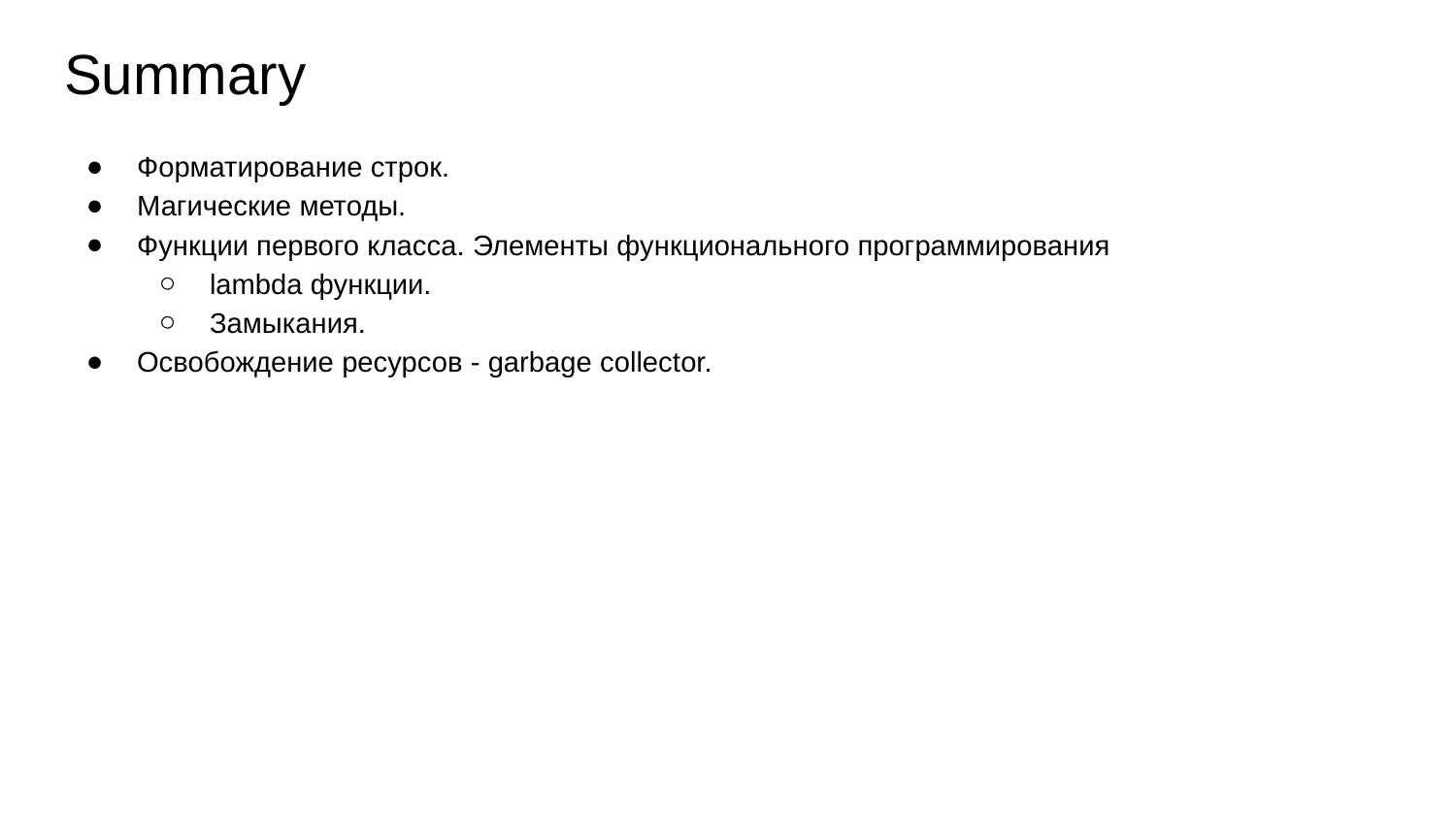

# Summary
Форматирование строк.
Магические методы.
Функции первого класса. Элементы функционального программирования
lambda функции.
Замыкания.
Освобождение ресурсов - garbage collector.